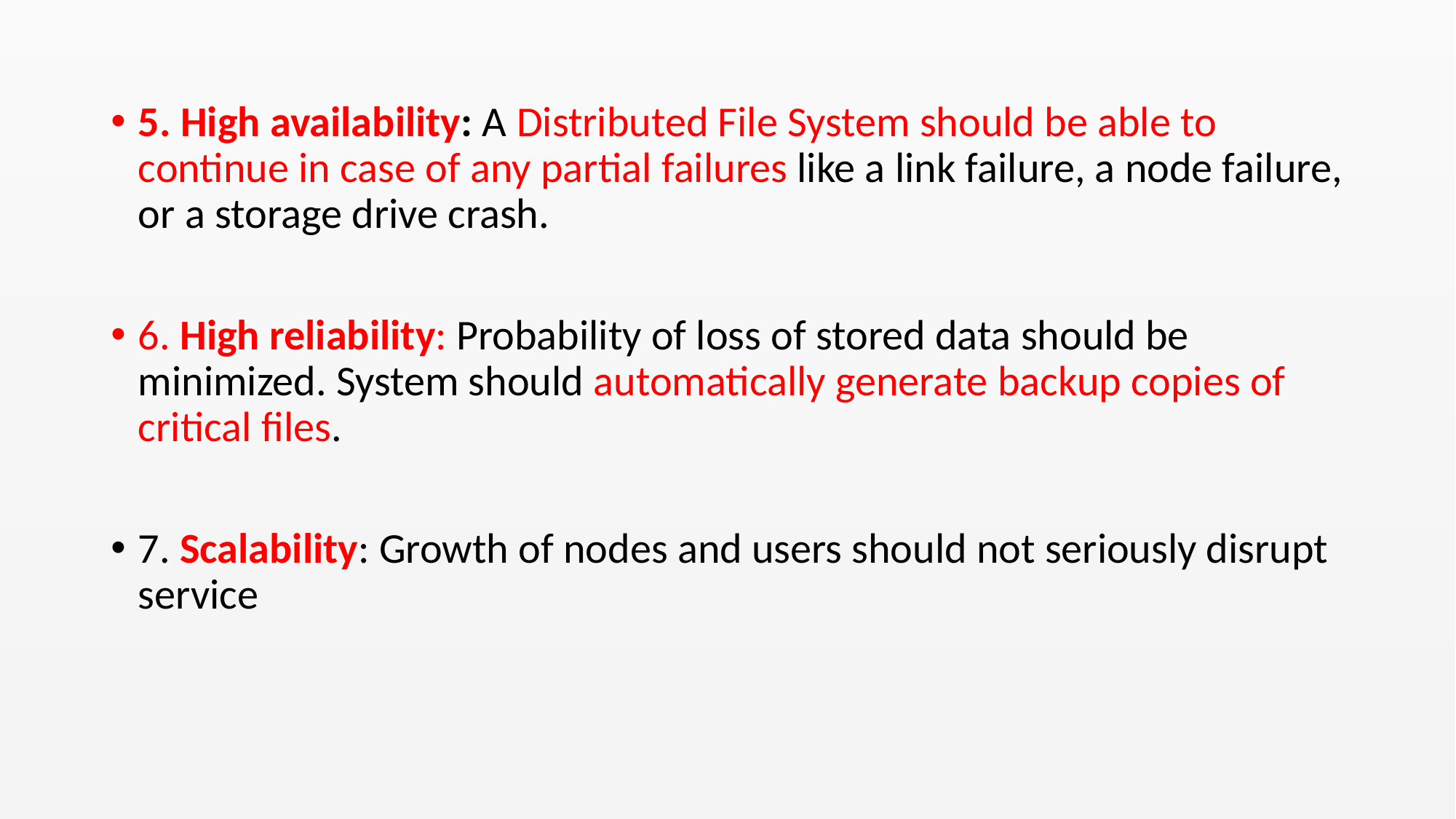

5. High availability: A Distributed File System should be able to continue in case of any partial failures like a link failure, a node failure, or a storage drive crash.

6. High reliability: Probability of loss of stored data should be minimized. System should automatically generate backup copies of critical files.

7. Scalability: Growth of nodes and users should not seriously disrupt service